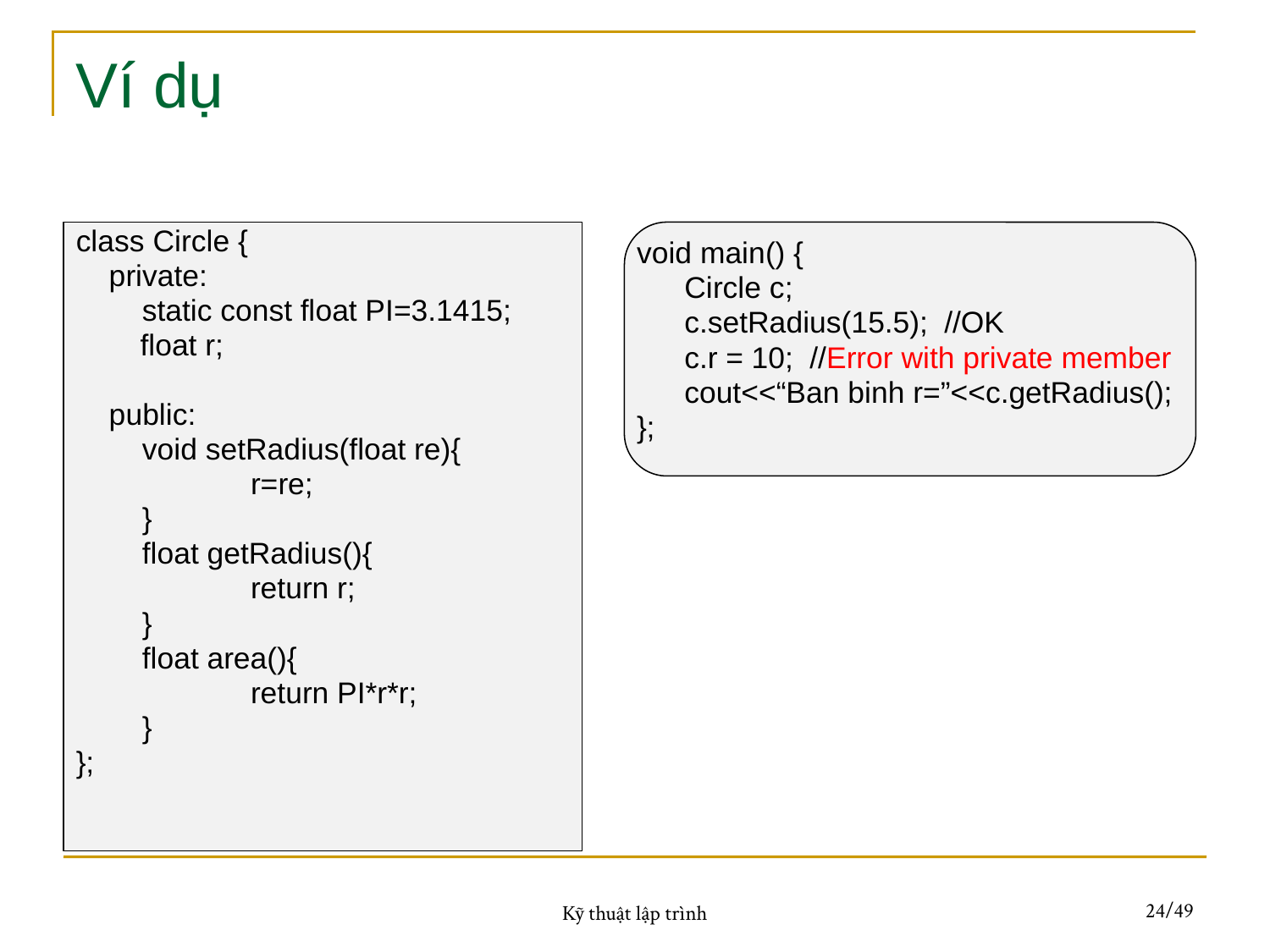

Ví dụ
class Circle {
    private:
        static const float PI=3.1415;
	  float r;

    public:
        void setRadius(float re){
		r=re;
        }
        float getRadius(){
		return r;
        }
        float area(){
		return PI*r*r;
        }
};
void main() {
	Circle c;
	c.setRadius(15.5);  //OK
	c.r = 10;  //Error with private member
	cout<<“Ban binh r=”<<c.getRadius();
};
24/49
Kỹ thuật lập trình